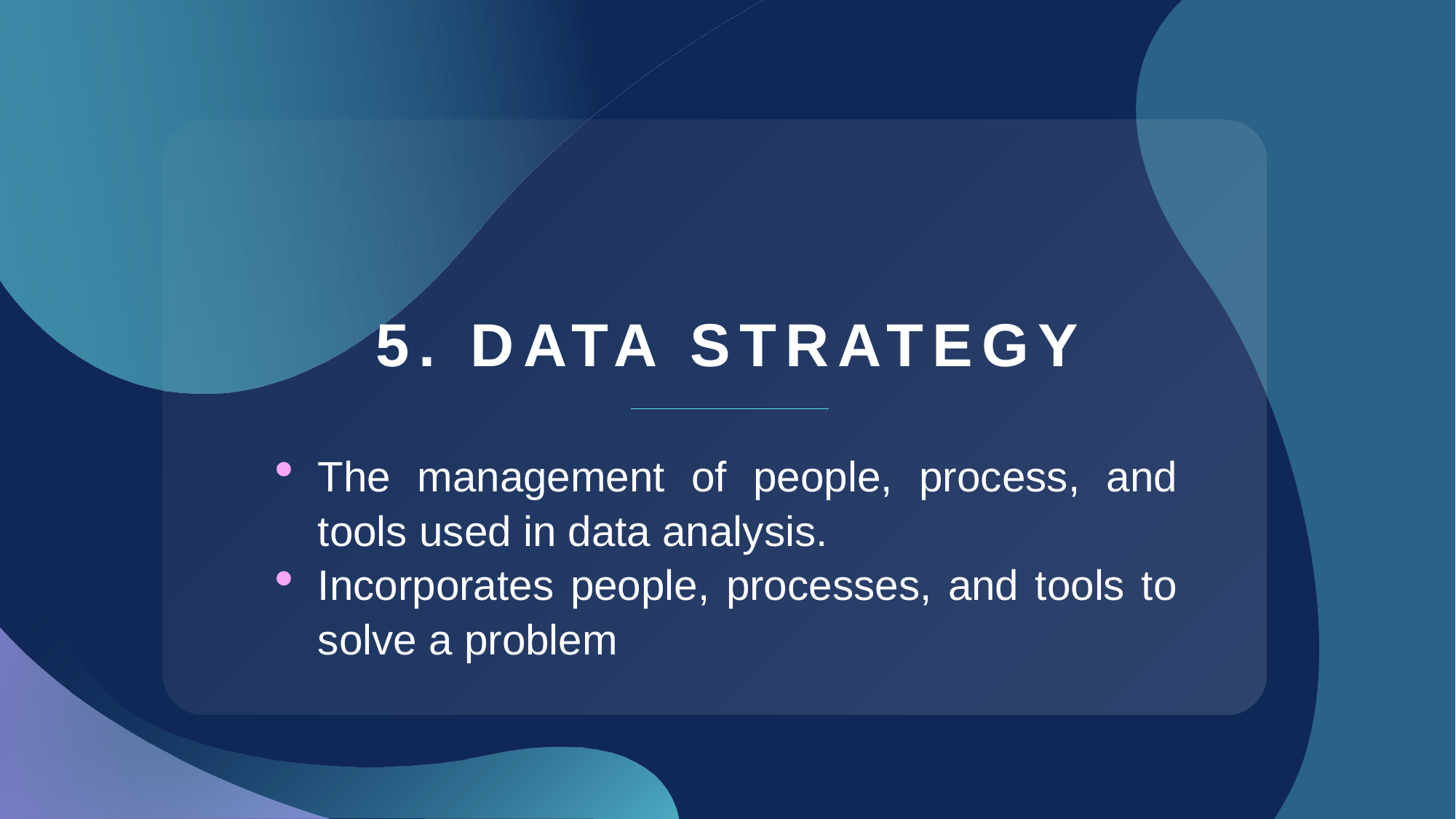

# 5. Data Strategy
The management of people, process, and tools used in data analysis.
Incorporates people, processes, and tools to solve a problem